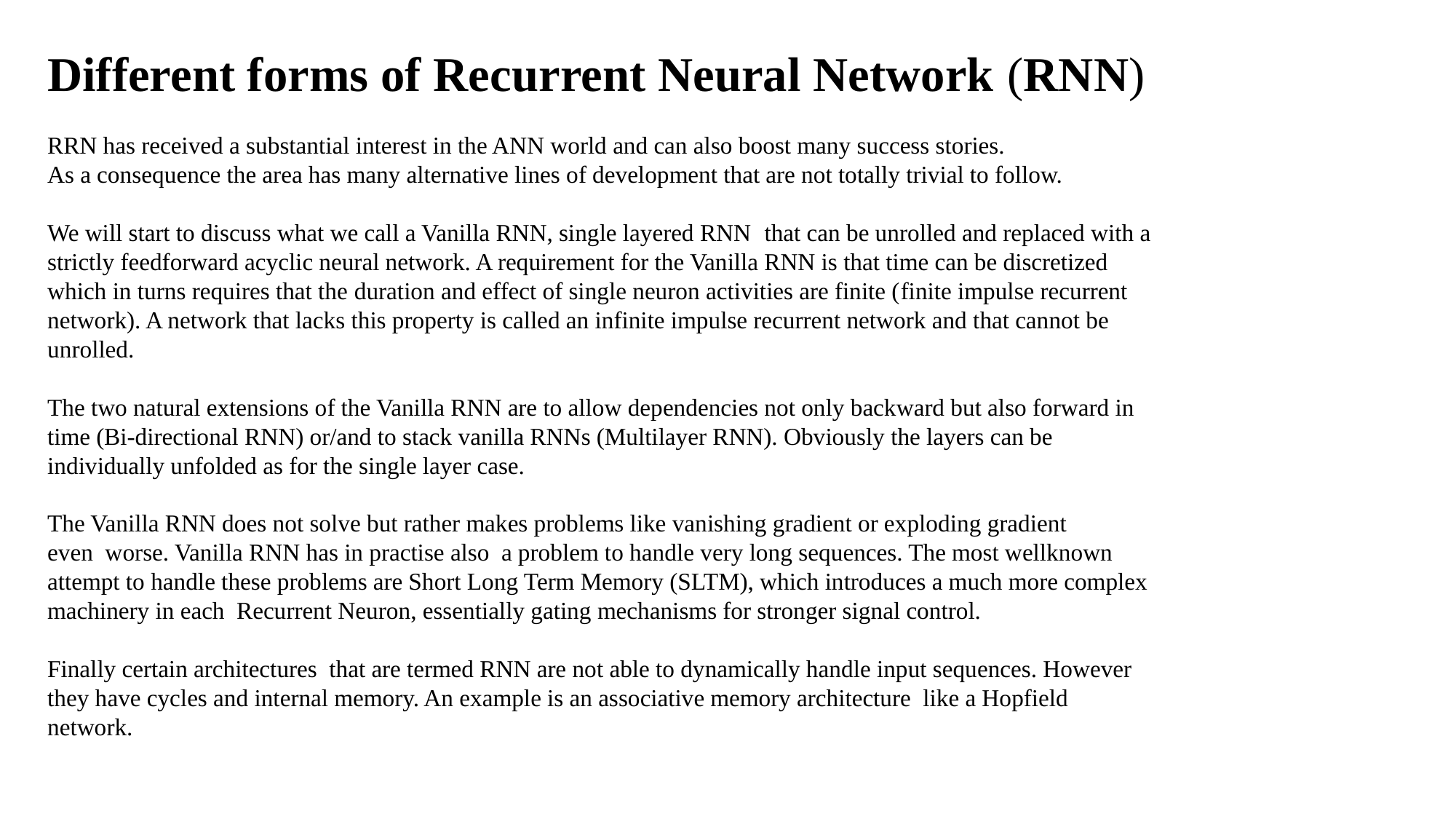

Different forms of Recurrent Neural Network (RNN)

RRN has received a substantial interest in the ANN world and can also boost many success stories.
As a consequence the area has many alternative lines of development that are not totally trivial to follow.

We will start to discuss what we call a Vanilla RNN, single layered RNN  that can be unrolled and replaced with a strictly feedforward acyclic neural network. A requirement for the Vanilla RNN is that time can be discretized which in turns requires that the duration and effect of single neuron activities are finite (finite impulse recurrent network). A network that lacks this property is called an infinite impulse recurrent network and that cannot be unrolled.

The two natural extensions of the Vanilla RNN are to allow dependencies not only backward but also forward in time (Bi-directional RNN) or/and to stack vanilla RNNs (Multilayer RNN). Obviously the layers can be individually unfolded as for the single layer case.

The Vanilla RNN does not solve but rather makes problems like vanishing gradient or exploding gradient
even  worse. Vanilla RNN has in practise also  a problem to handle very long sequences. The most wellknown attempt to handle these problems are Short Long Term Memory (SLTM), which introduces a much more complex machinery in each  Recurrent Neuron, essentially gating mechanisms for stronger signal control.

Finally certain architectures  that are termed RNN are not able to dynamically handle input sequences. However they have cycles and internal memory. An example is an associative memory architecture  like a Hopfield network.